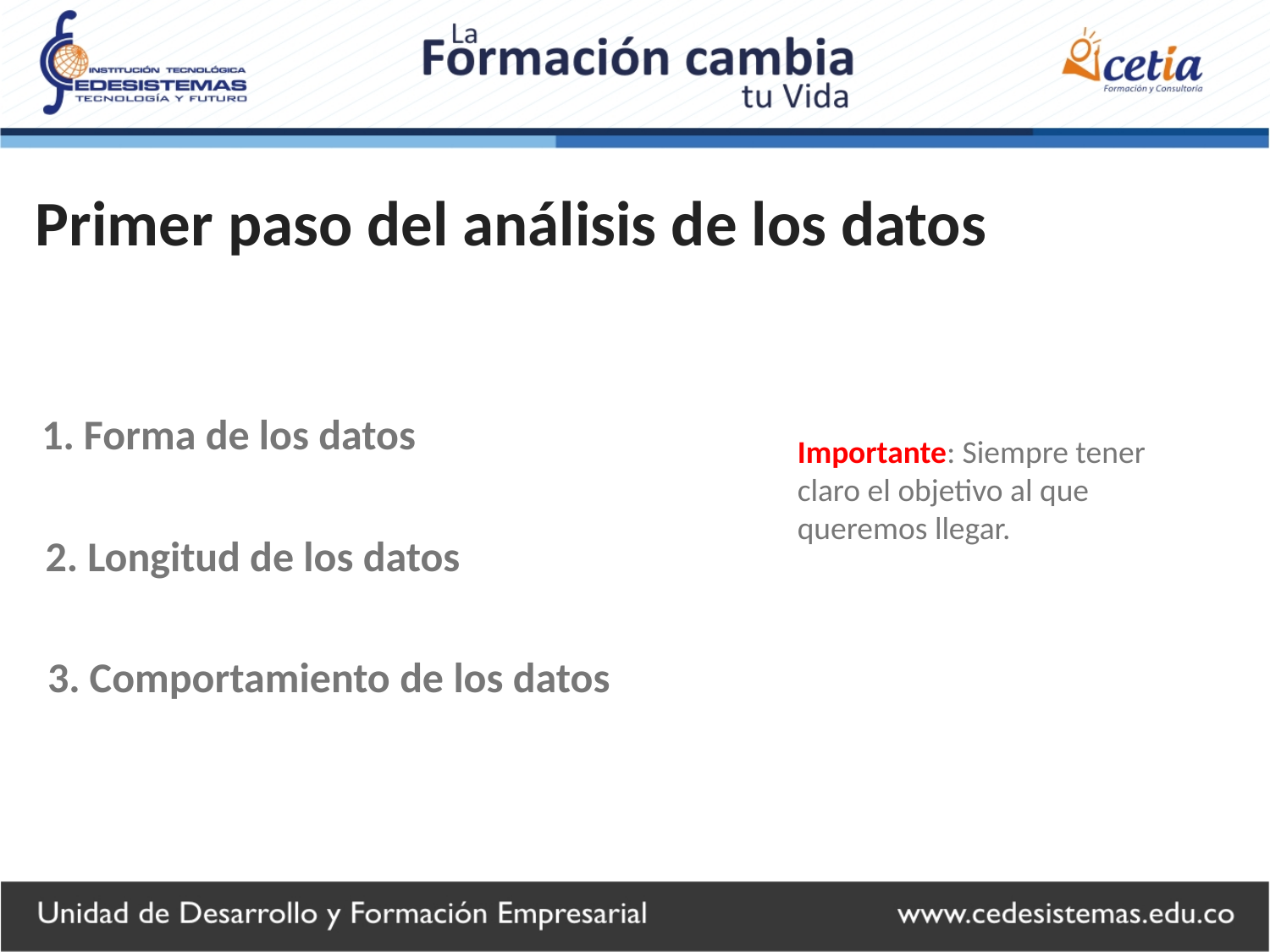

Primer paso del análisis de los datos
1. Forma de los datos
Importante: Siempre tener claro el objetivo al que queremos llegar.
2. Longitud de los datos
3. Comportamiento de los datos